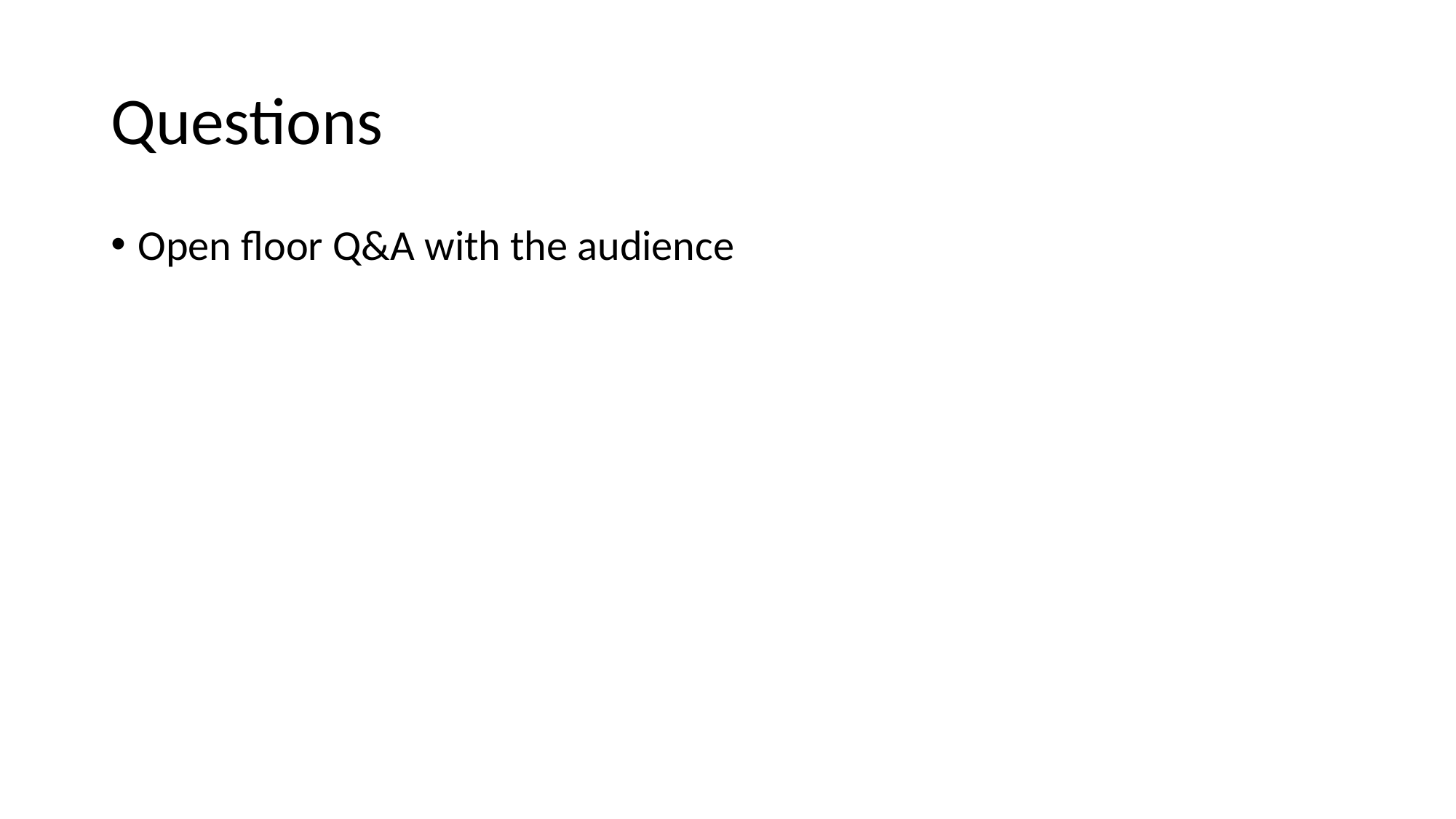

# Questions
Open floor Q&A with the audience